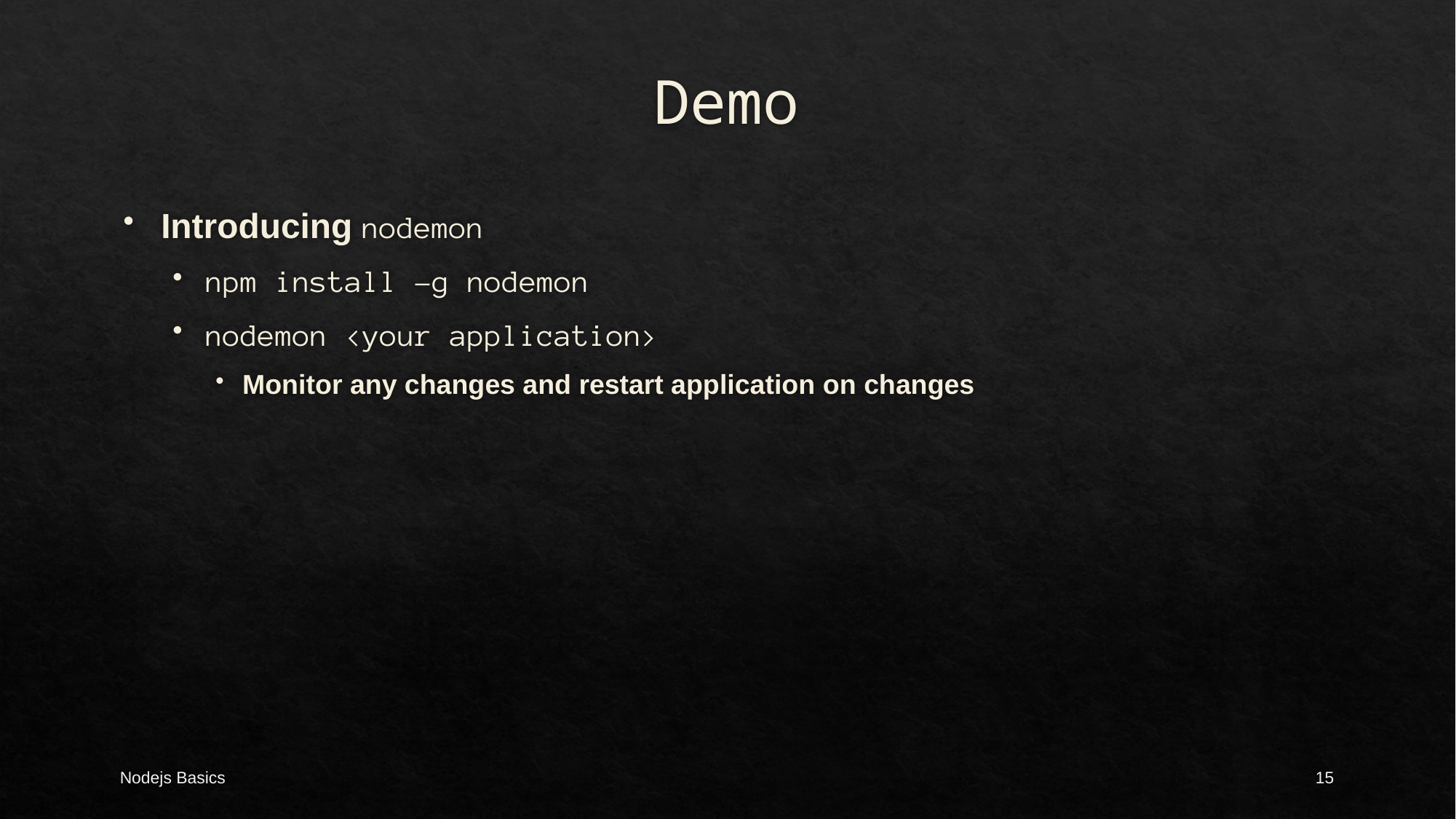

# Demo
Introducing nodemon
npm install –g nodemon
nodemon <your application>
Monitor any changes and restart application on changes

Nodejs Basics
15